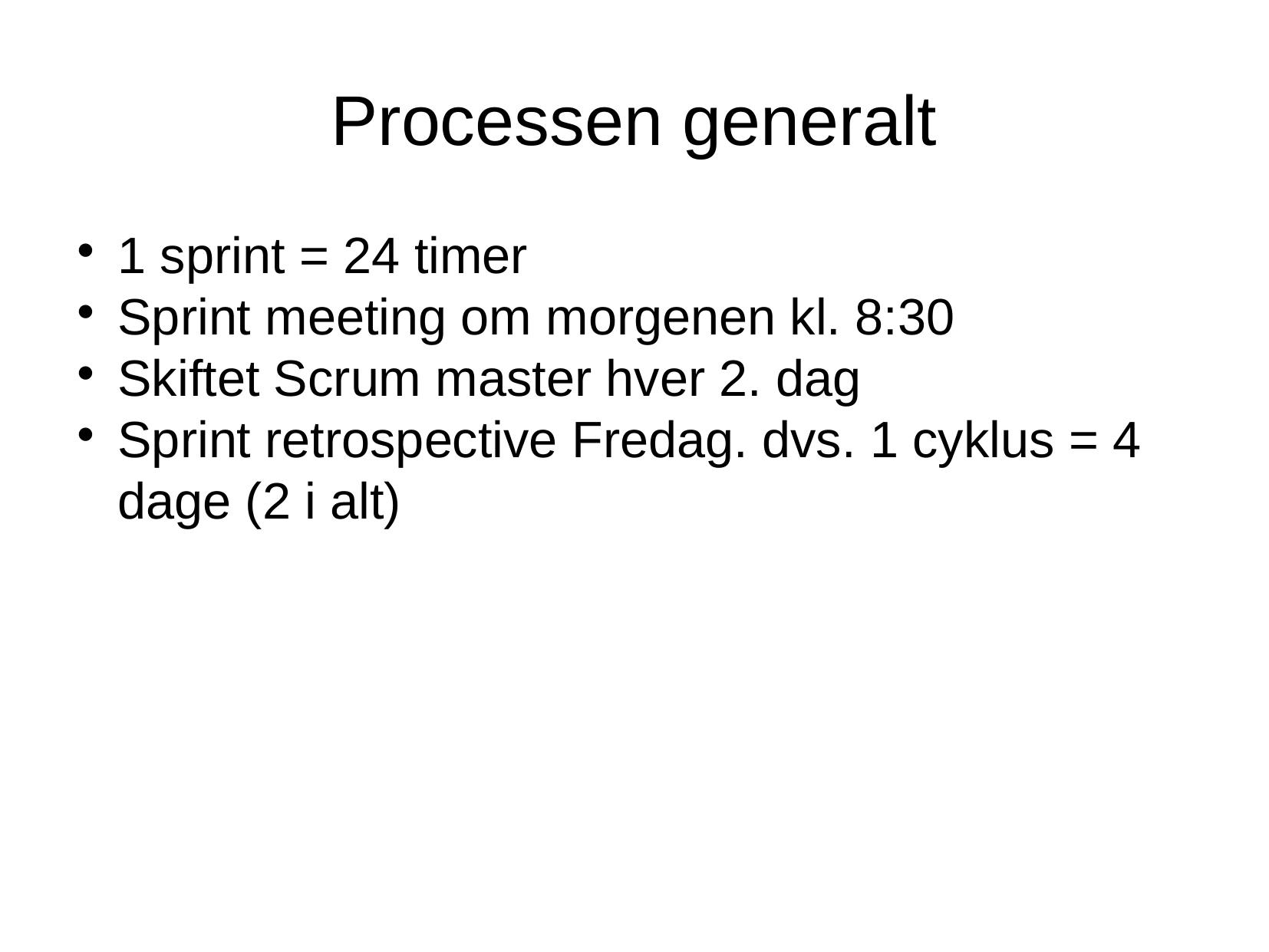

Processen generalt
1 sprint = 24 timer
Sprint meeting om morgenen kl. 8:30
Skiftet Scrum master hver 2. dag
Sprint retrospective Fredag. dvs. 1 cyklus = 4 dage (2 i alt)